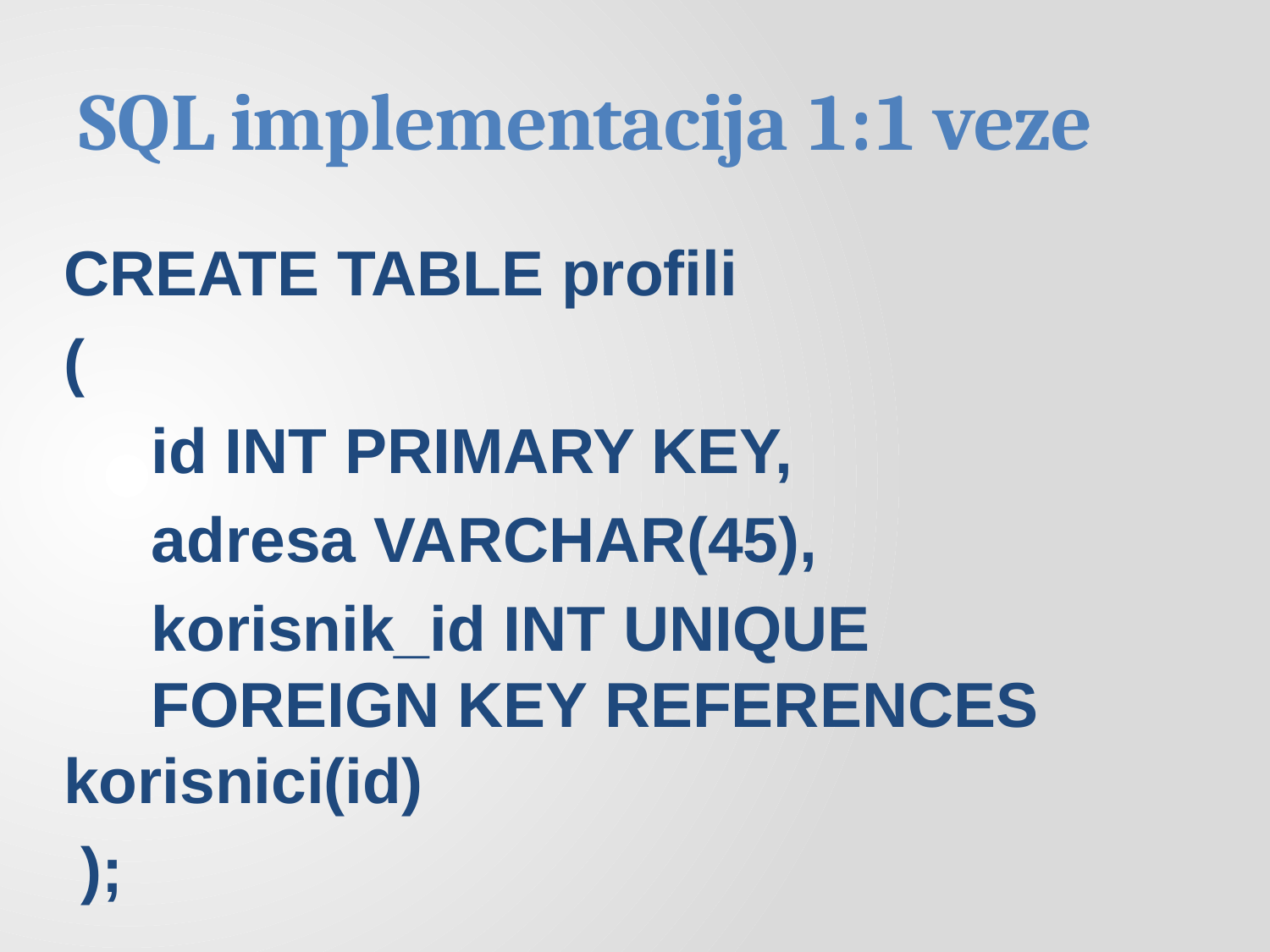

# SQL implementacija 1:1 veze
CREATE TABLE profili
(
     id INT PRIMARY KEY,
     adresa VARCHAR(45),
     korisnik_id INT UNIQUE
     FOREIGN KEY REFERENCES korisnici(id)
 );